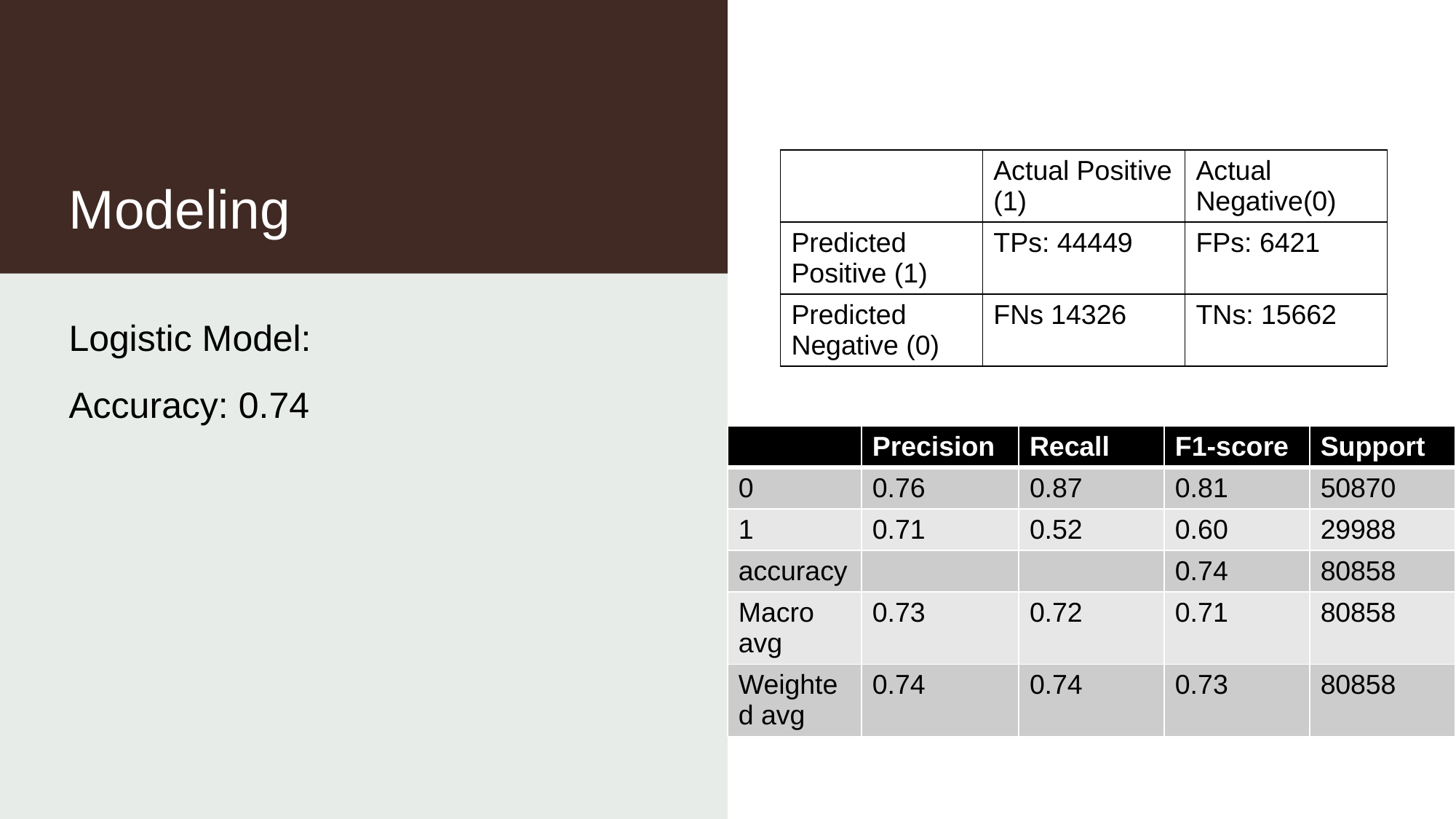

# Modeling
|  | Actual Positive (1) | Actual Negative(0) |
| --- | --- | --- |
| Predicted Positive (1) | TPs: 44449 | FPs: 6421 |
| Predicted Negative (0) | FNs 14326 | TNs: 15662 |
Logistic Model:
Accuracy: 0.74

|  | Precision | Recall | F1-score | Support |
| --- | --- | --- | --- | --- |
| 0 | 0.76 | 0.87 | 0.81 | 50870 |
| 1 | 0.71 | 0.52 | 0.60 | 29988 |
| accuracy |  |  | 0.74 | 80858 |
| Macro avg | 0.73 | 0.72 | 0.71 | 80858 |
| Weighted avg | 0.74 | 0.74 | 0.73 | 80858 |